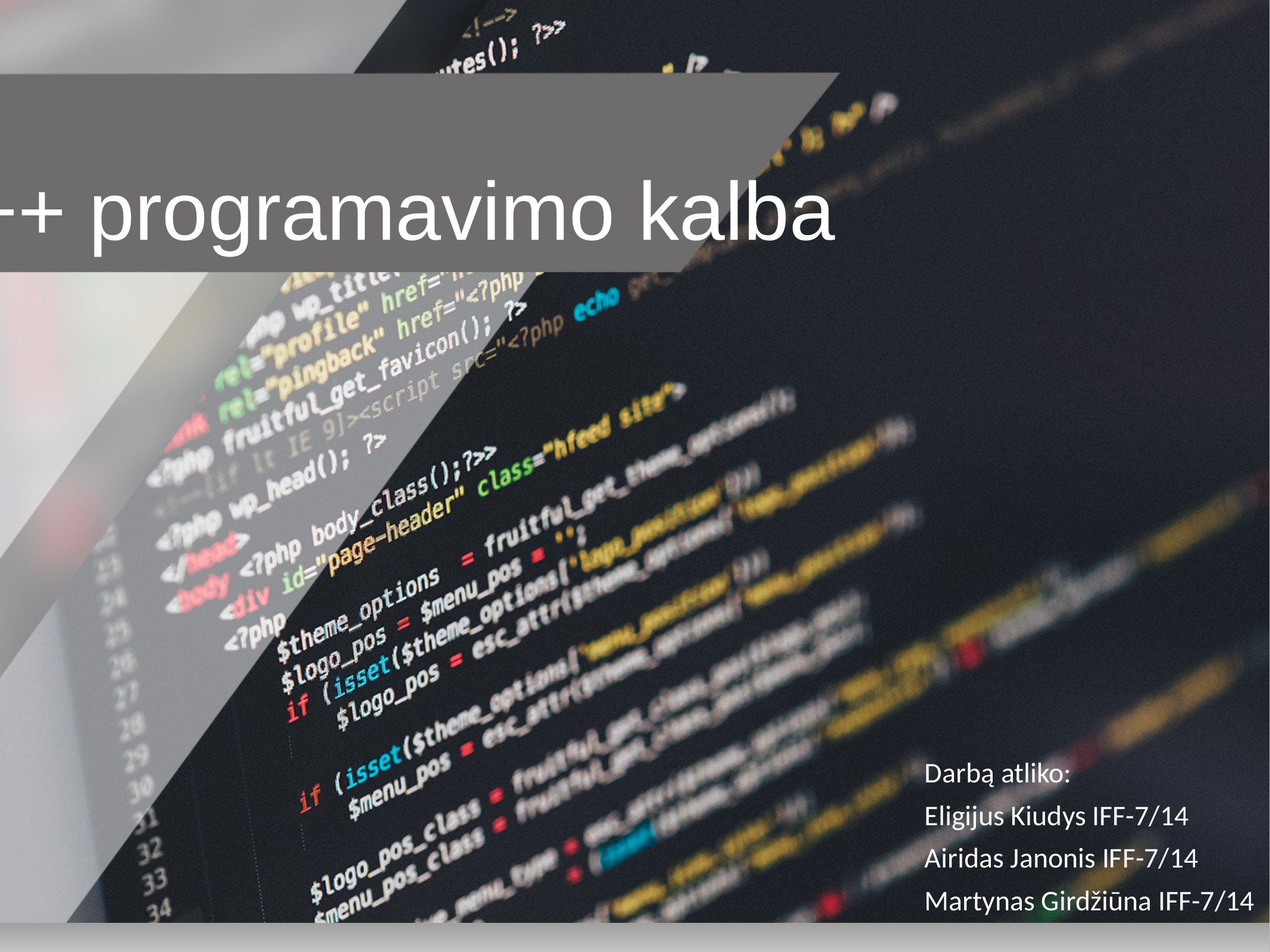

# S++ programavimo kalba
Darbą atliko:
Eligijus Kiudys IFF-7/14
Airidas Janonis IFF-7/14
Martynas Girdžiūna IFF-7/14